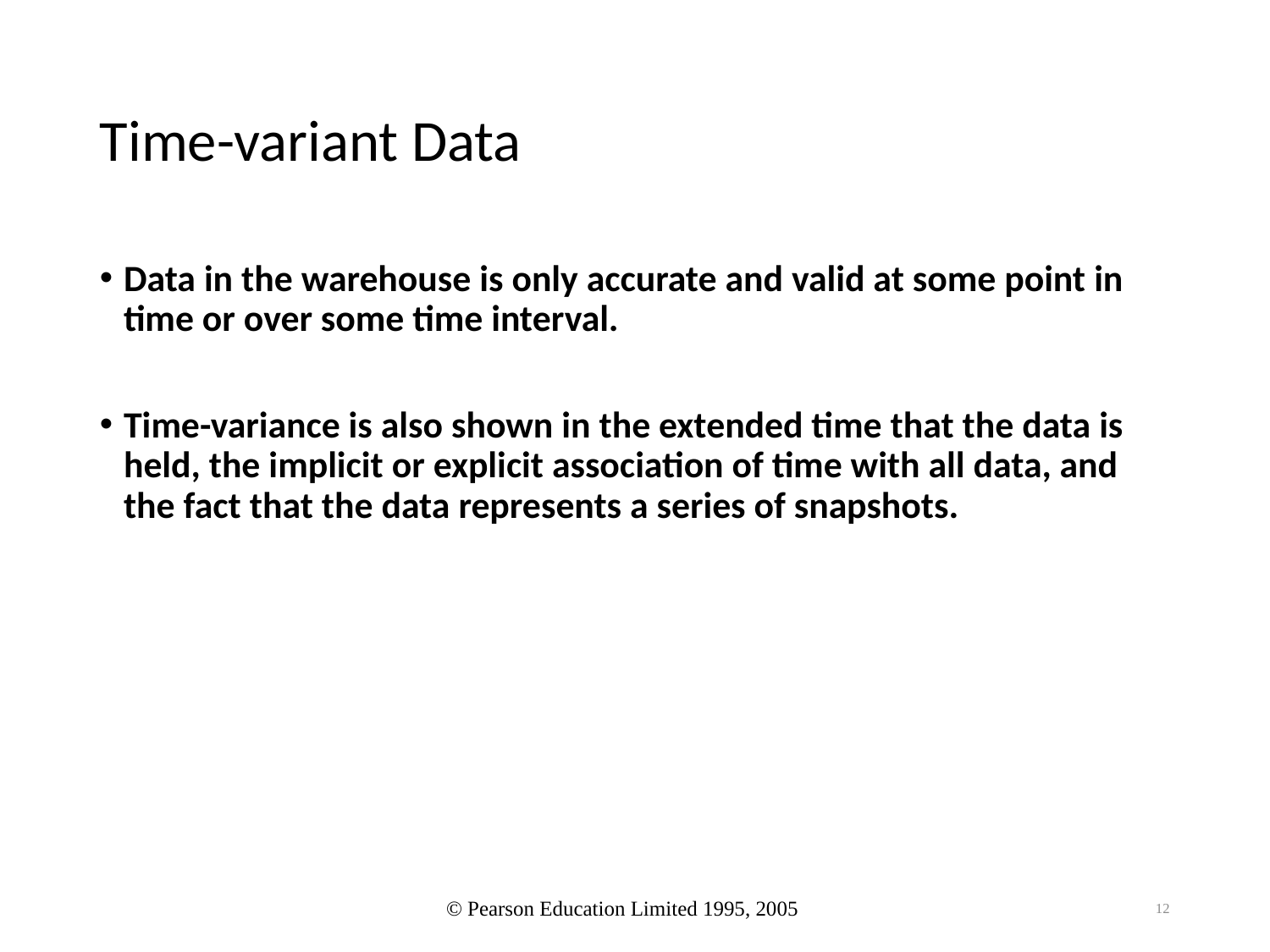

# Time-variant Data
Data in the warehouse is only accurate and valid at some point in time or over some time interval.

Time-variance is also shown in the extended time that the data is held, the implicit or explicit association of time with all data, and the fact that the data represents a series of snapshots.
12
© Pearson Education Limited 1995, 2005